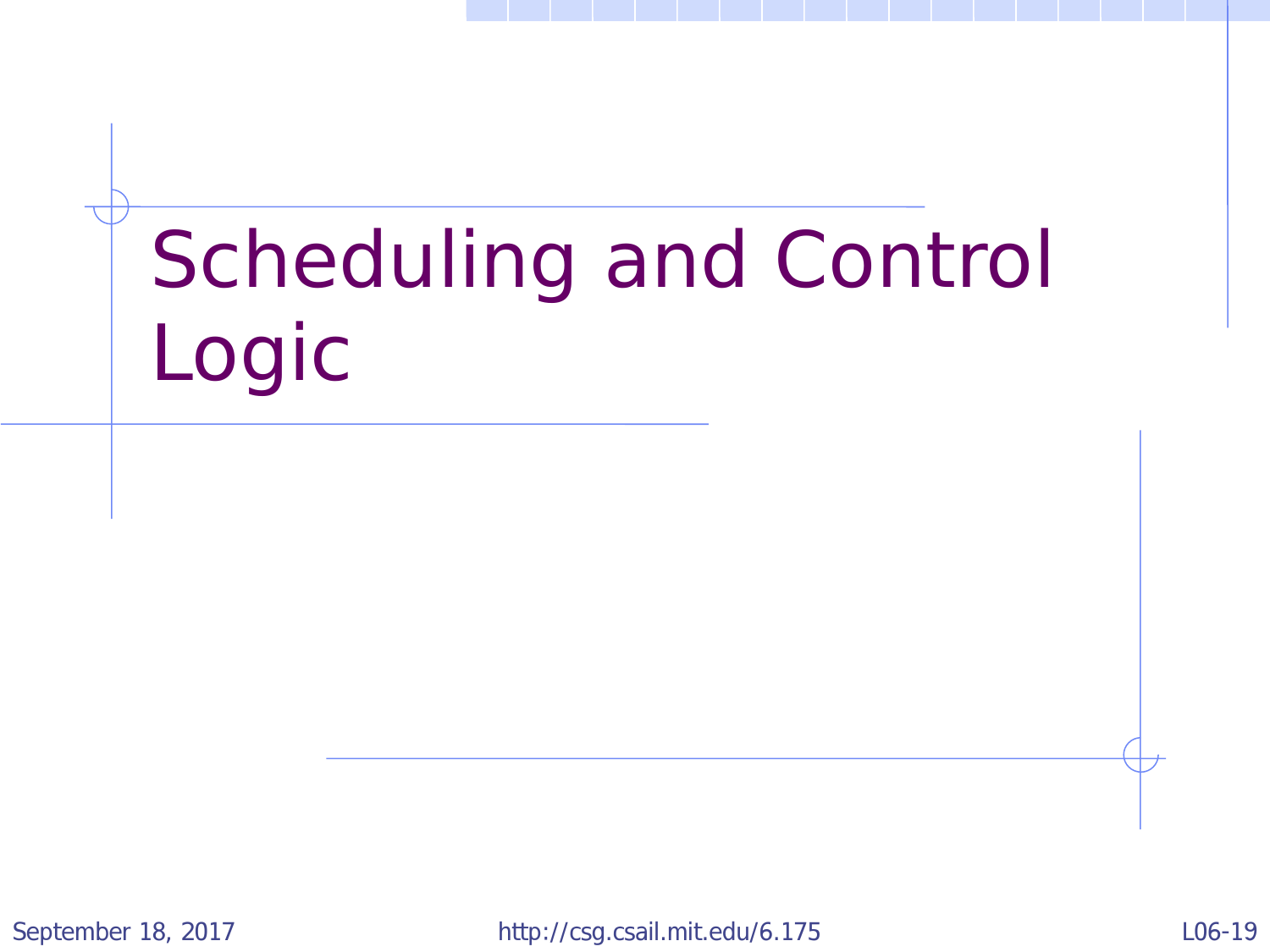

# Scheduling and Control Logic

September 18, 2017
http://csg.csail.mit.edu/6.175
L06-19